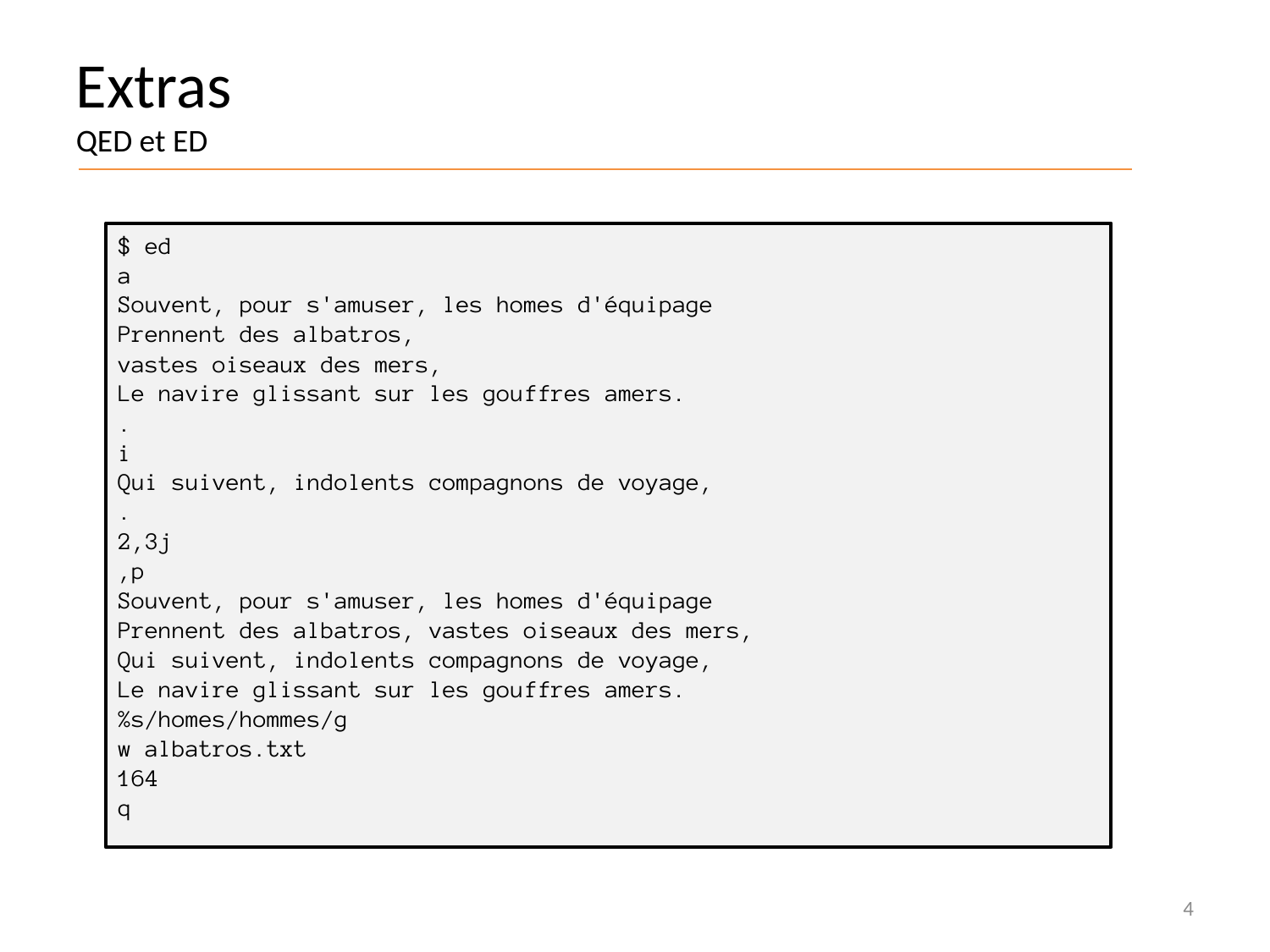

Extras
QED et ED
$ ed
a
Souvent, pour s'amuser, les homes d'équipage
Prennent des albatros,
vastes oiseaux des mers,
Le navire glissant sur les gouffres amers.
.
i
Qui suivent, indolents compagnons de voyage,
.
2,3j
,p
Souvent, pour s'amuser, les homes d'équipage
Prennent des albatros, vastes oiseaux des mers,
Qui suivent, indolents compagnons de voyage,
Le navire glissant sur les gouffres amers.
%s/homes/hommes/g
w albatros.txt
164
q

4